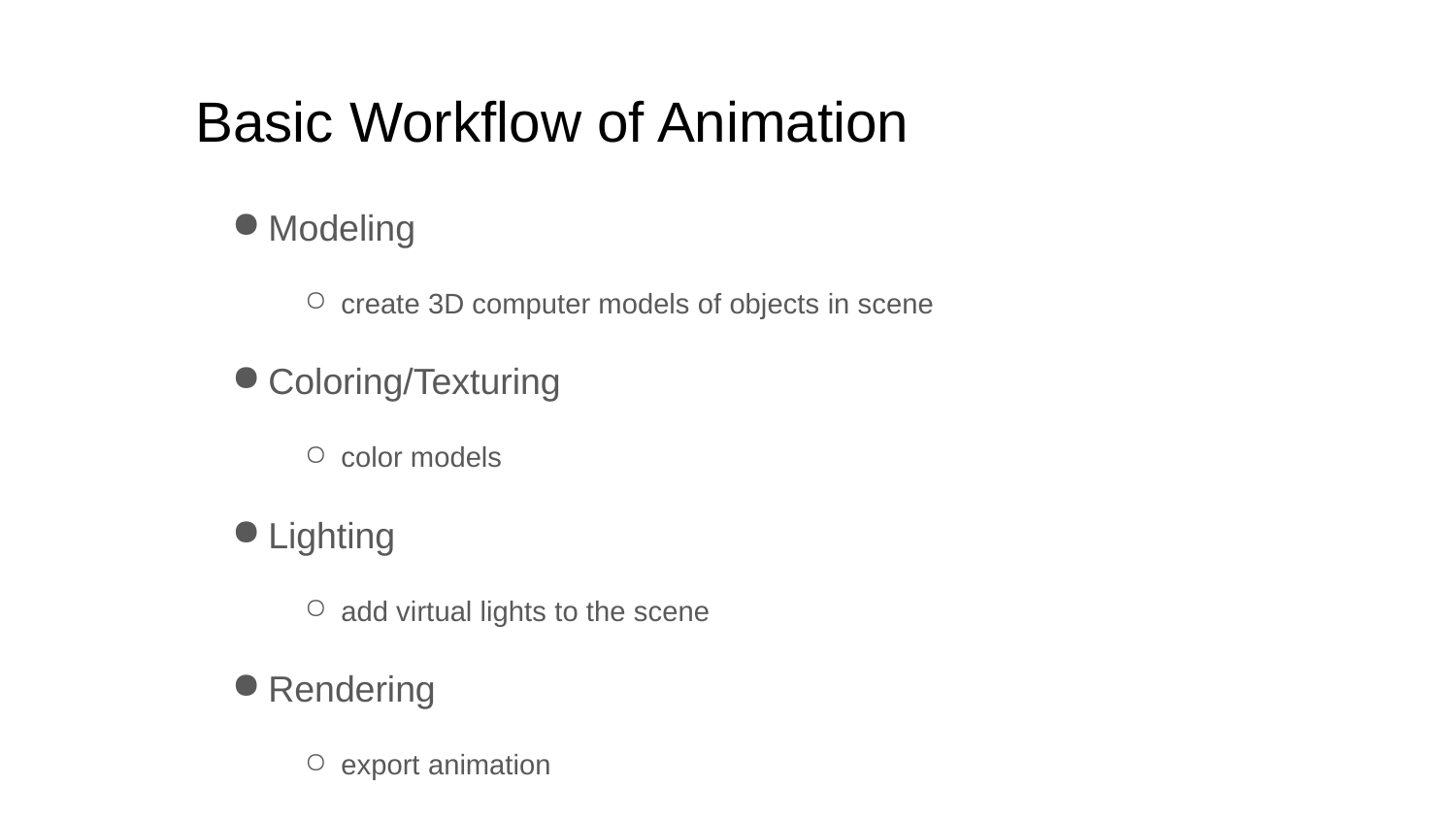

# Basic Workflow of Animation
Modeling
create 3D computer models of objects in scene
Coloring/Texturing
color models
Lighting
add virtual lights to the scene
Rendering
export animation
computer calculates/converts data to 2D images
Editing
combine many animations into 1 video
add sound